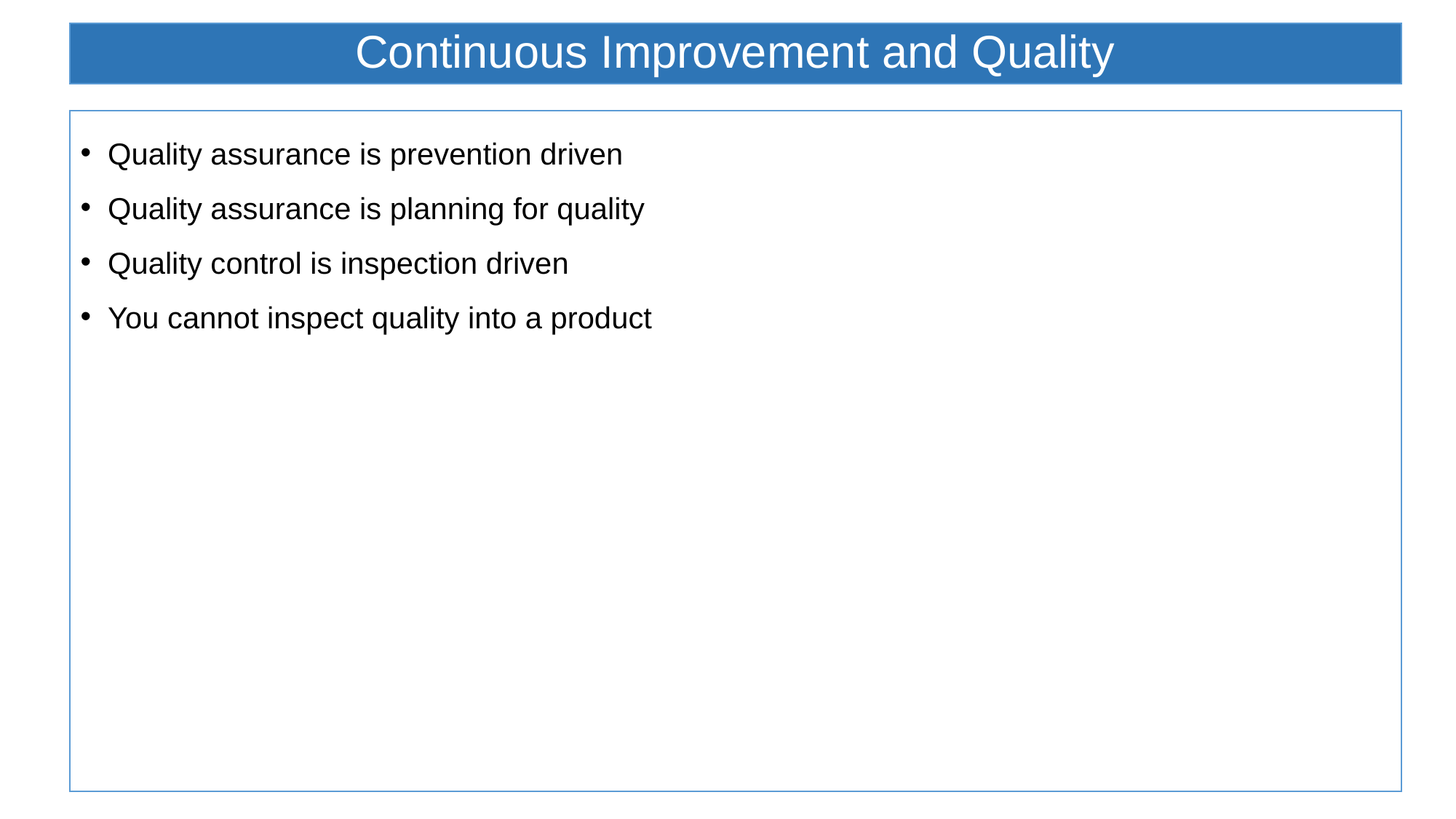

# Continuous Improvement and Quality
Quality assurance is prevention driven
Quality assurance is planning for quality
Quality control is inspection driven
You cannot inspect quality into a product